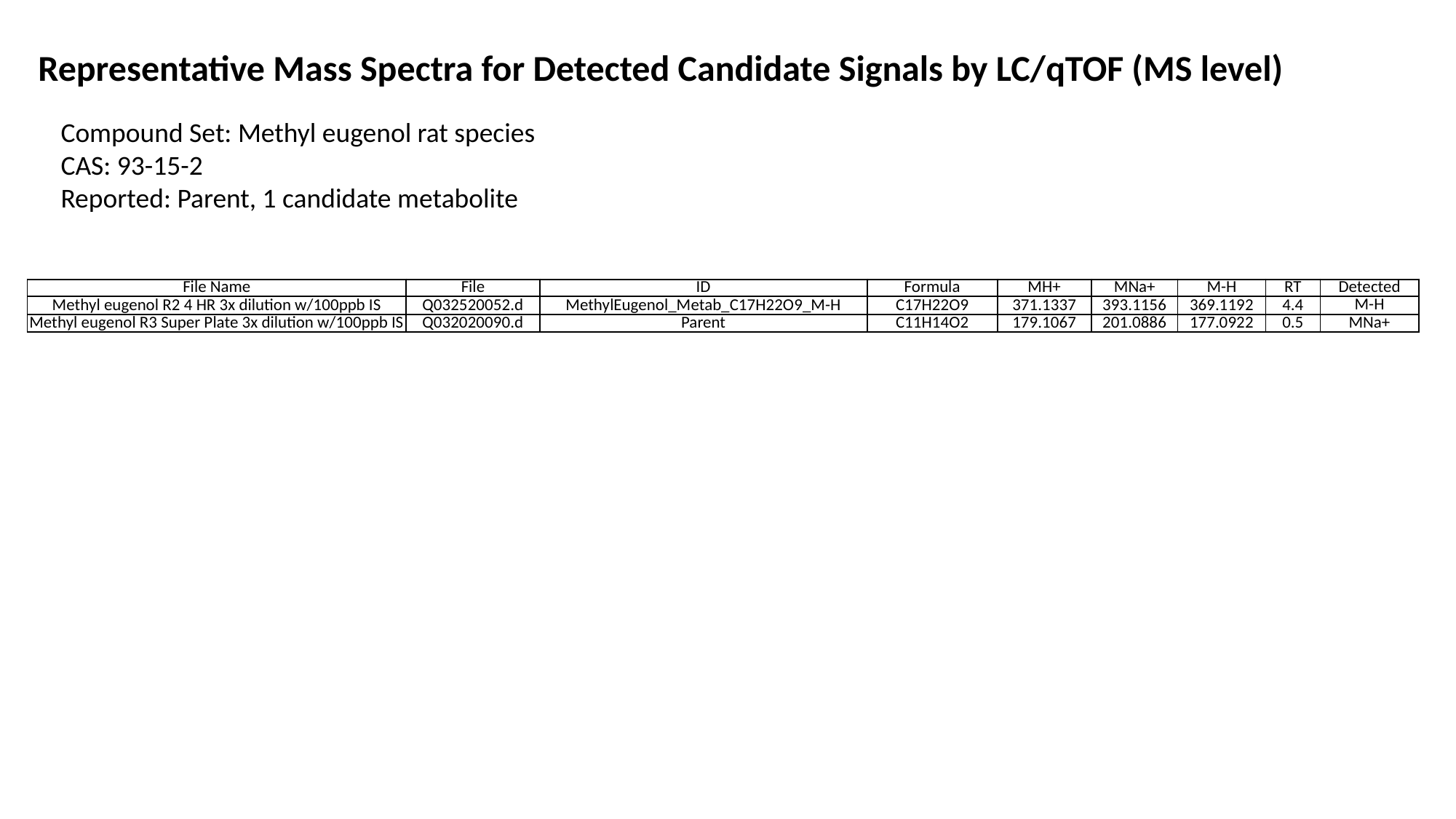

Representative Mass Spectra for Detected Candidate Signals by LC/qTOF (MS level)
Compound Set: Methyl eugenol rat species
CAS: 93-15-2
Reported: Parent, 1 candidate metabolite

| File Name | File | ID | Formula | MH+ | MNa+ | M-H | RT | Detected |
| --- | --- | --- | --- | --- | --- | --- | --- | --- |
| Methyl eugenol R2 4 HR 3x dilution w/100ppb IS | Q032520052.d | MethylEugenol\_Metab\_C17H22O9\_M-H | C17H22O9 | 371.1337 | 393.1156 | 369.1192 | 4.4 | M-H |
| Methyl eugenol R3 Super Plate 3x dilution w/100ppb IS | Q032020090.d | Parent | C11H14O2 | 179.1067 | 201.0886 | 177.0922 | 0.5 | MNa+ |